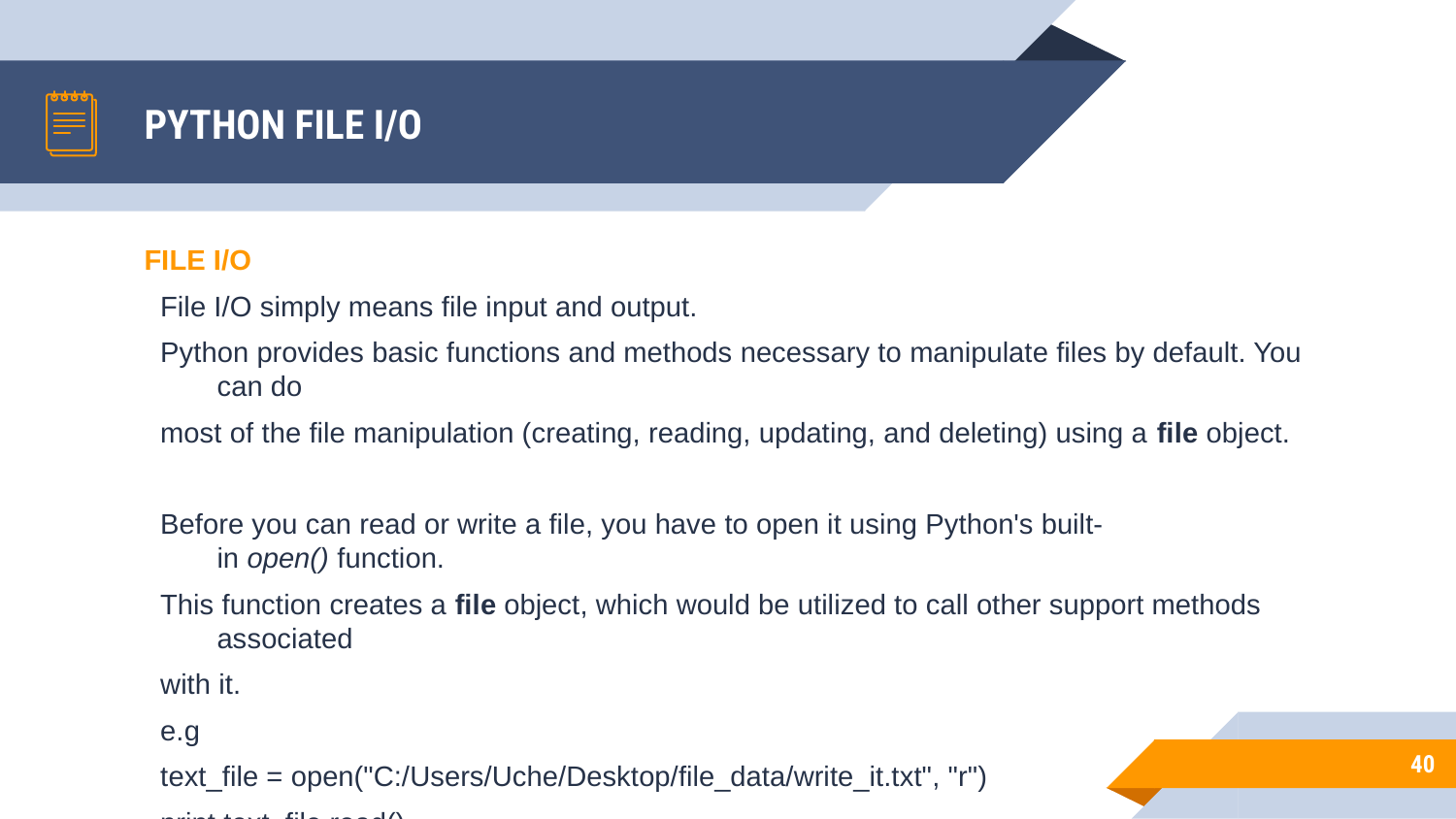

# PYTHON FILE I/O

FILE I/O
File I/O simply means file input and output.
Python provides basic functions and methods necessary to manipulate files by default. You can do
most of the file manipulation (creating, reading, updating, and deleting) using a file object.

Before you can read or write a file, you have to open it using Python's built-in open() function.
This function creates a file object, which would be utilized to call other support methods associated
with it.
e.g
text_file = open("C:/Users/Uche/Desktop/file_data/write_it.txt", "r")
print text_file.read()
text_file.close()

40